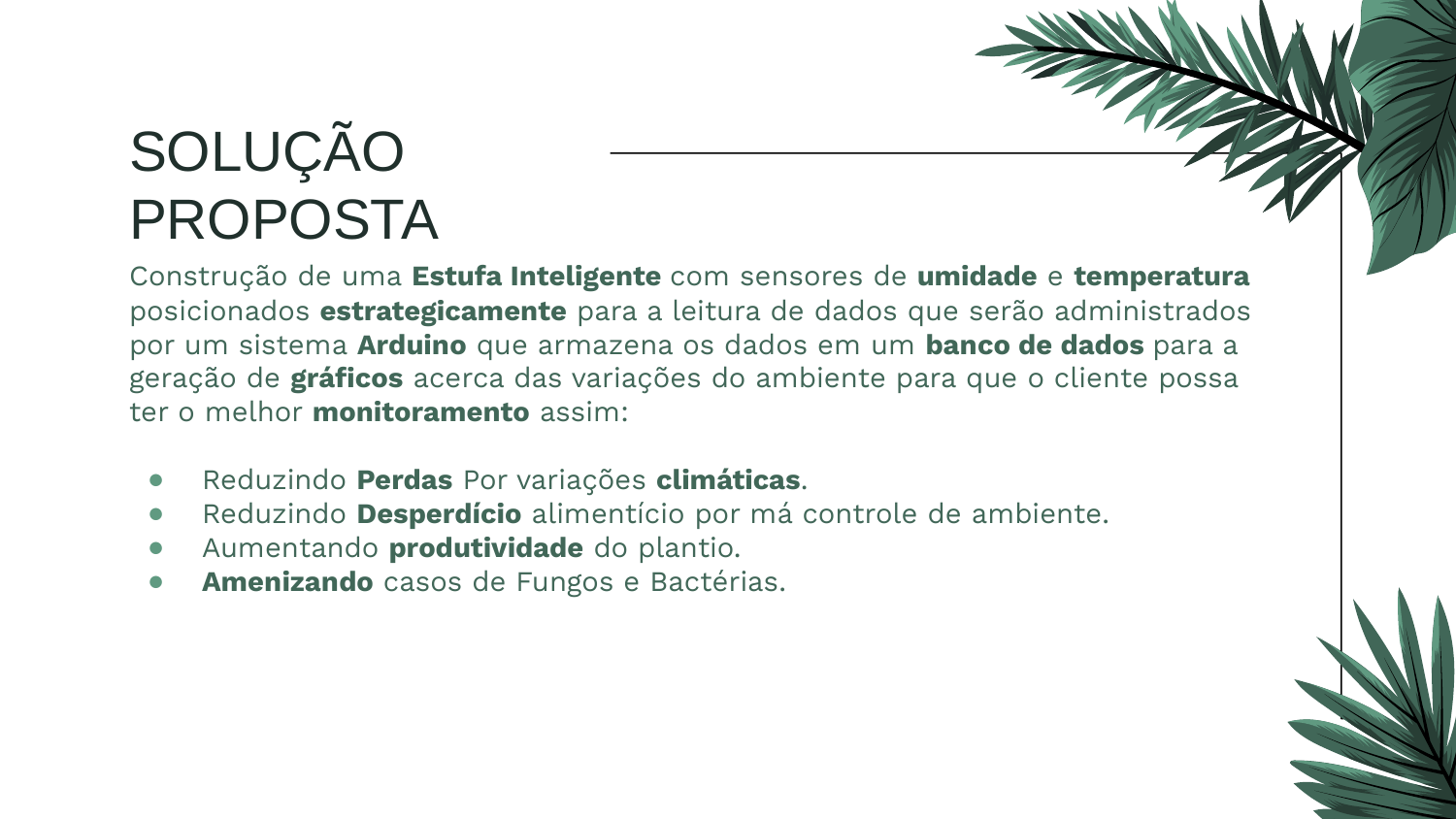

# SOLUÇÃO PROPOSTA
Construção de uma Estufa Inteligente com sensores de umidade e temperatura posicionados estrategicamente para a leitura de dados que serão administrados por um sistema Arduino que armazena os dados em um banco de dados para a geração de gráficos acerca das variações do ambiente para que o cliente possa ter o melhor monitoramento assim:

Reduzindo Perdas Por variações climáticas.
Reduzindo Desperdício alimentício por má controle de ambiente.
Aumentando produtividade do plantio.
Amenizando casos de Fungos e Bactérias.